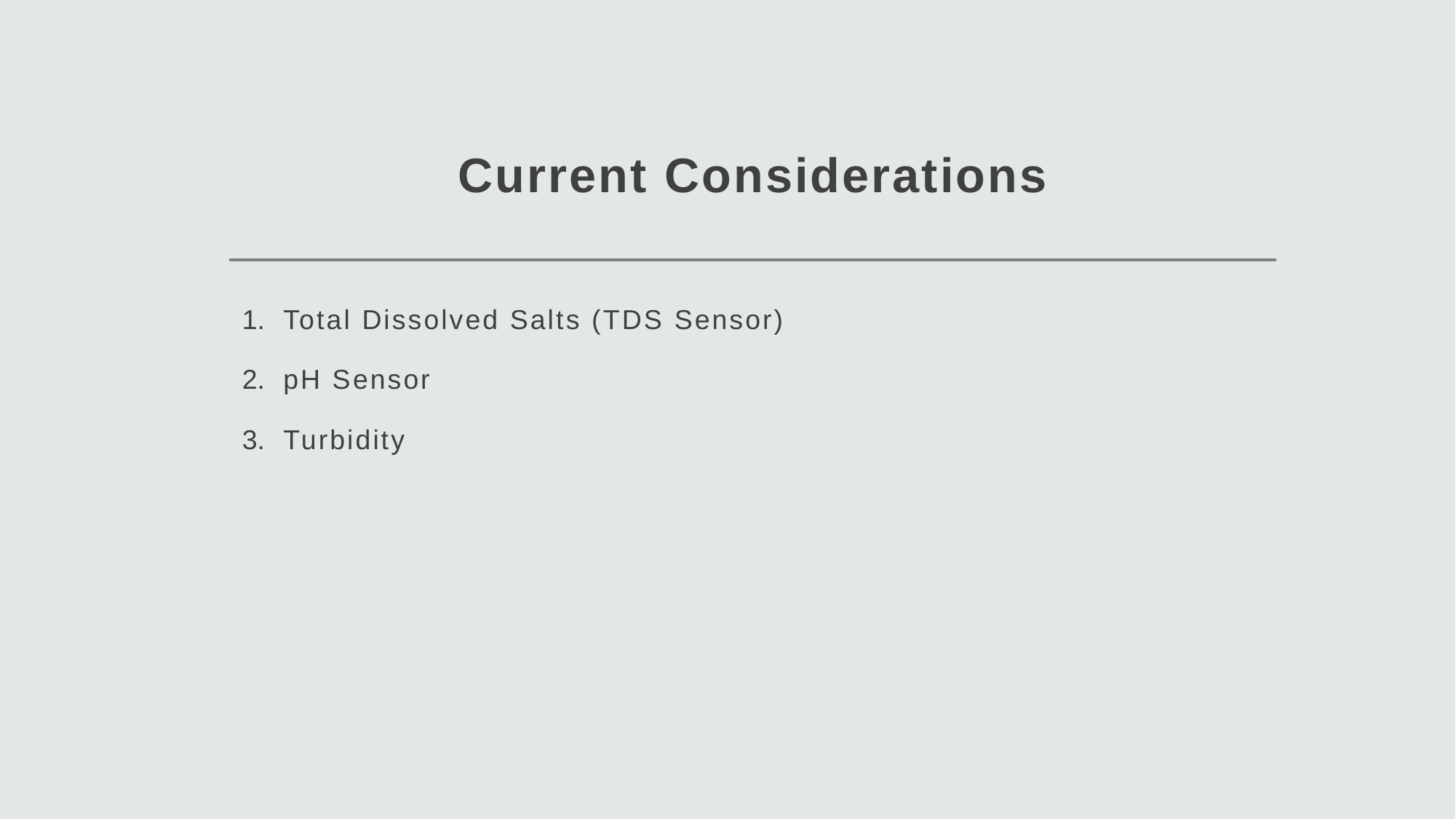

# Current Considerations
Total Dissolved Salts (TDS Sensor)
pH Sensor
Turbidity